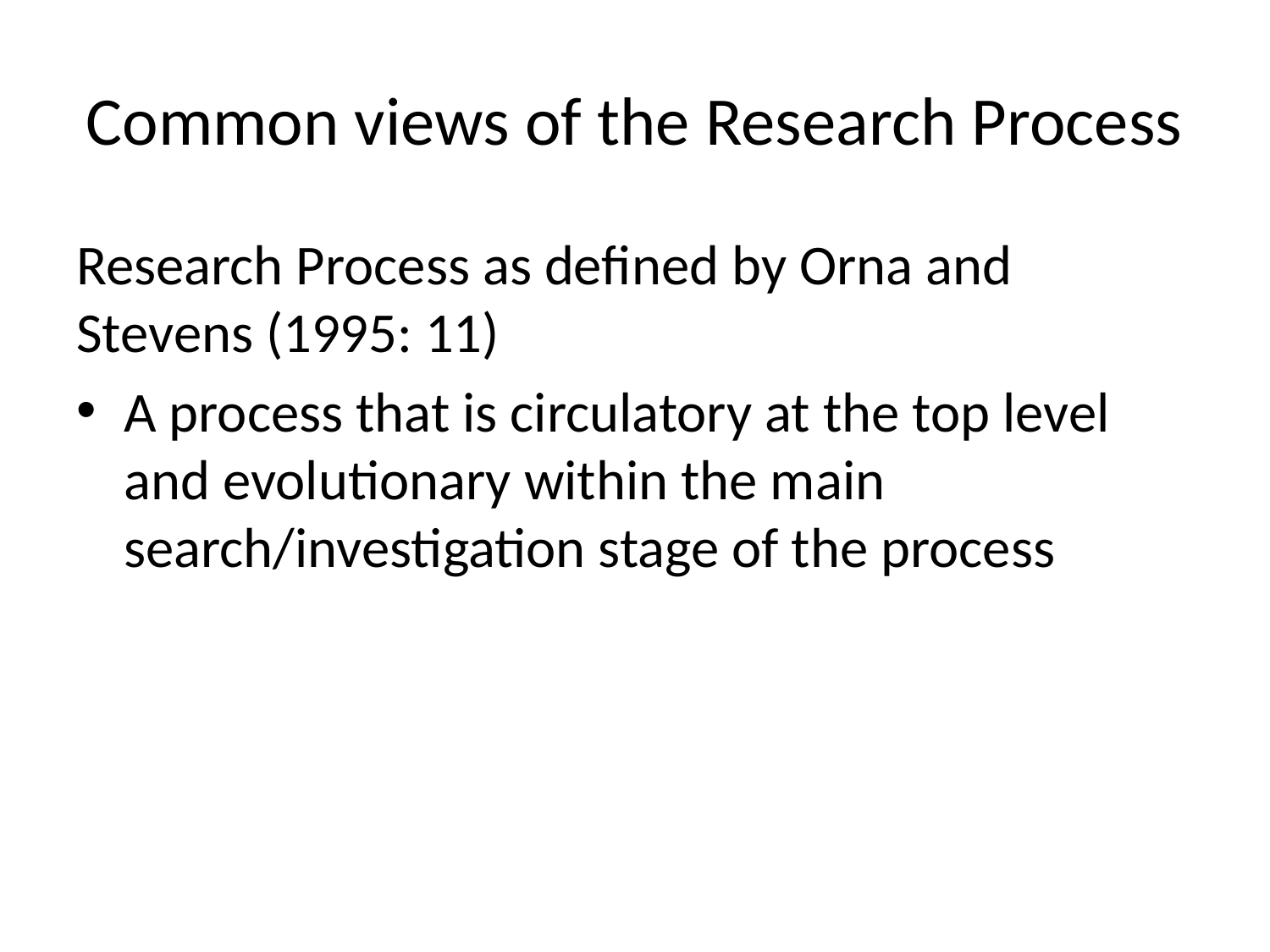

# Common views of the Research Process
Research Process as defined by Orna and Stevens (1995: 11)
A process that is circulatory at the top level and evolutionary within the main search/investigation stage of the process